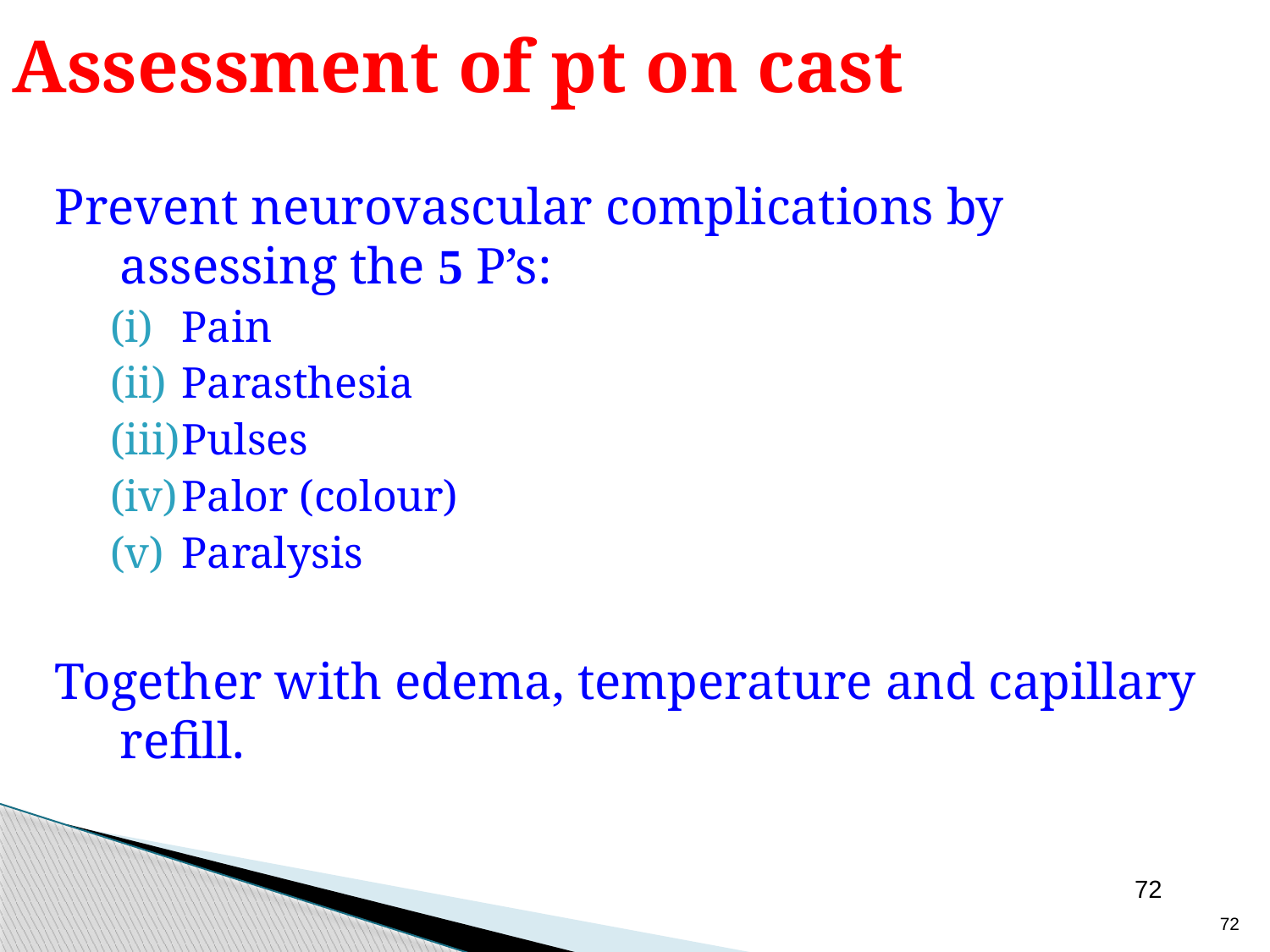

# Assessment of pt on cast
Prevent neurovascular complications by assessing the 5 P’s:
Pain
Parasthesia
Pulses
Palor (colour)
Paralysis

Together with edema, temperature and capillary refill.
72
72